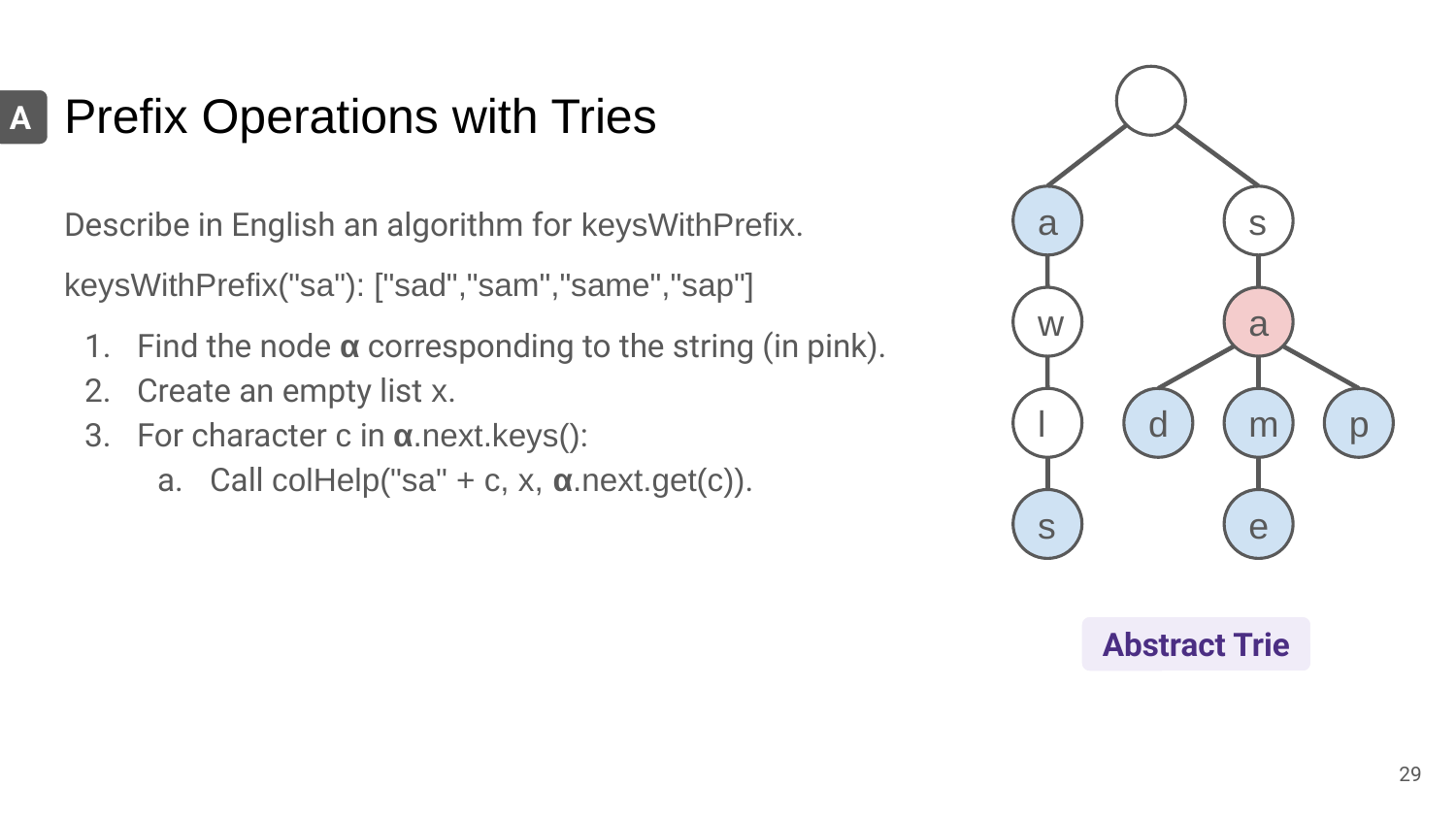

# Prefix Operations with Tries
A
Describe in English an algorithm for keysWithPrefix.
keysWithPrefix("sa"): ["sad","sam","same","sap"]
Find the node α corresponding to the string (in pink).
Create an empty list x.
For character c in α.next.keys():
Call colHelp("sa" + c, x, α.next.get(c)).
s
a
a
w
d
m
p
l
e
s
Abstract Trie
29